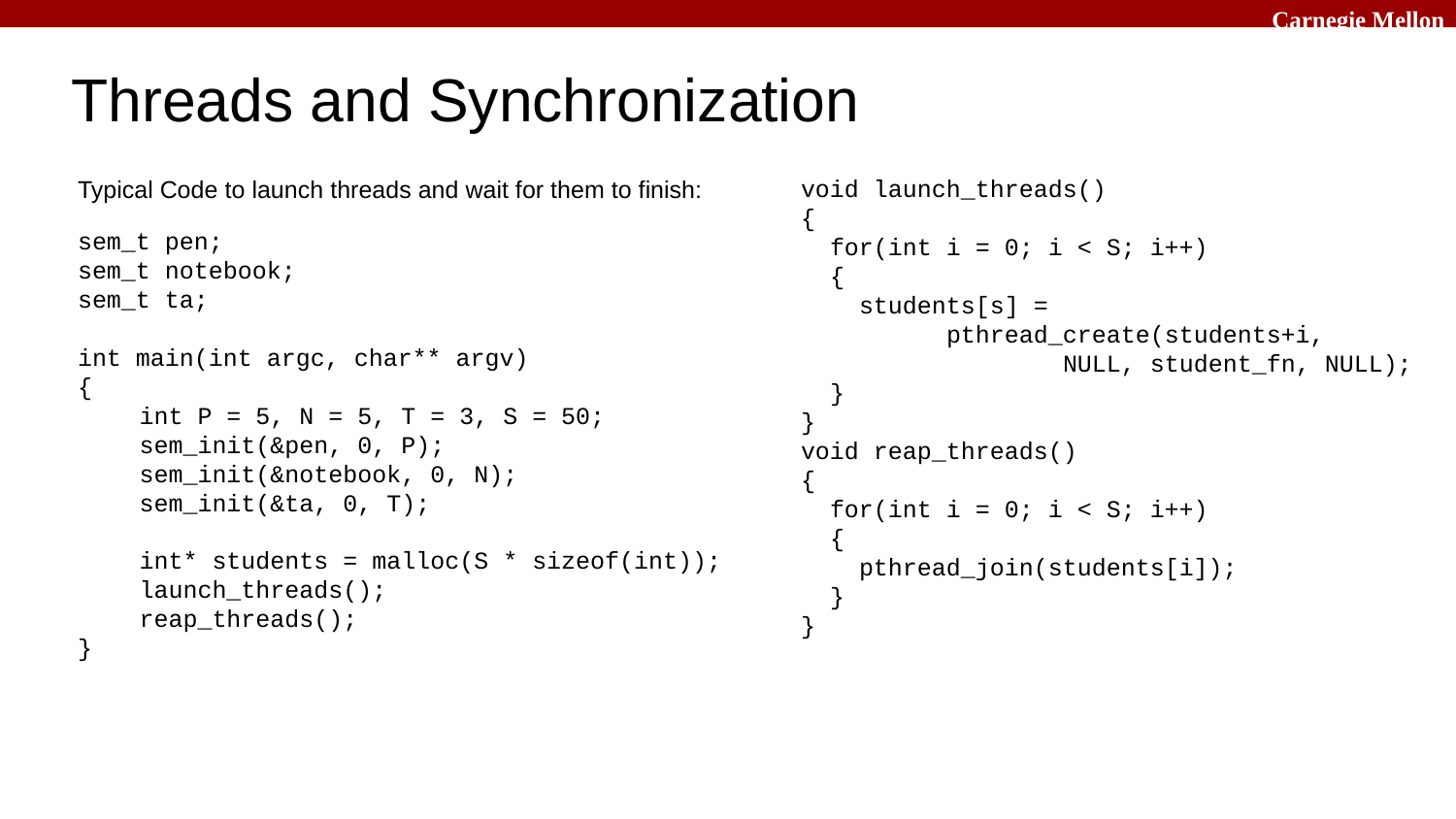

# Threads and Synchronization
Typical Code to launch threads and wait for them to finish:
void launch_threads()
{
  for(int i = 0; i < S; i++)
  {
    students[s] =
pthread_create(students+i,
                  NULL, student_fn, NULL);
  }
}
void reap_threads()
{
  for(int i = 0; i < S; i++)
  {
    pthread_join(students[i]);
  }
}

sem_t pen;
sem_t notebook;
sem_t ta;

int main(int argc, char** argv)
{
int P = 5, N = 5, T = 3, S = 50;
sem_init(&pen, 0, P);
sem_init(&notebook, 0, N);
sem_init(&ta, 0, T);
int* students = malloc(S * sizeof(int));
launch_threads();
reap_threads();
}